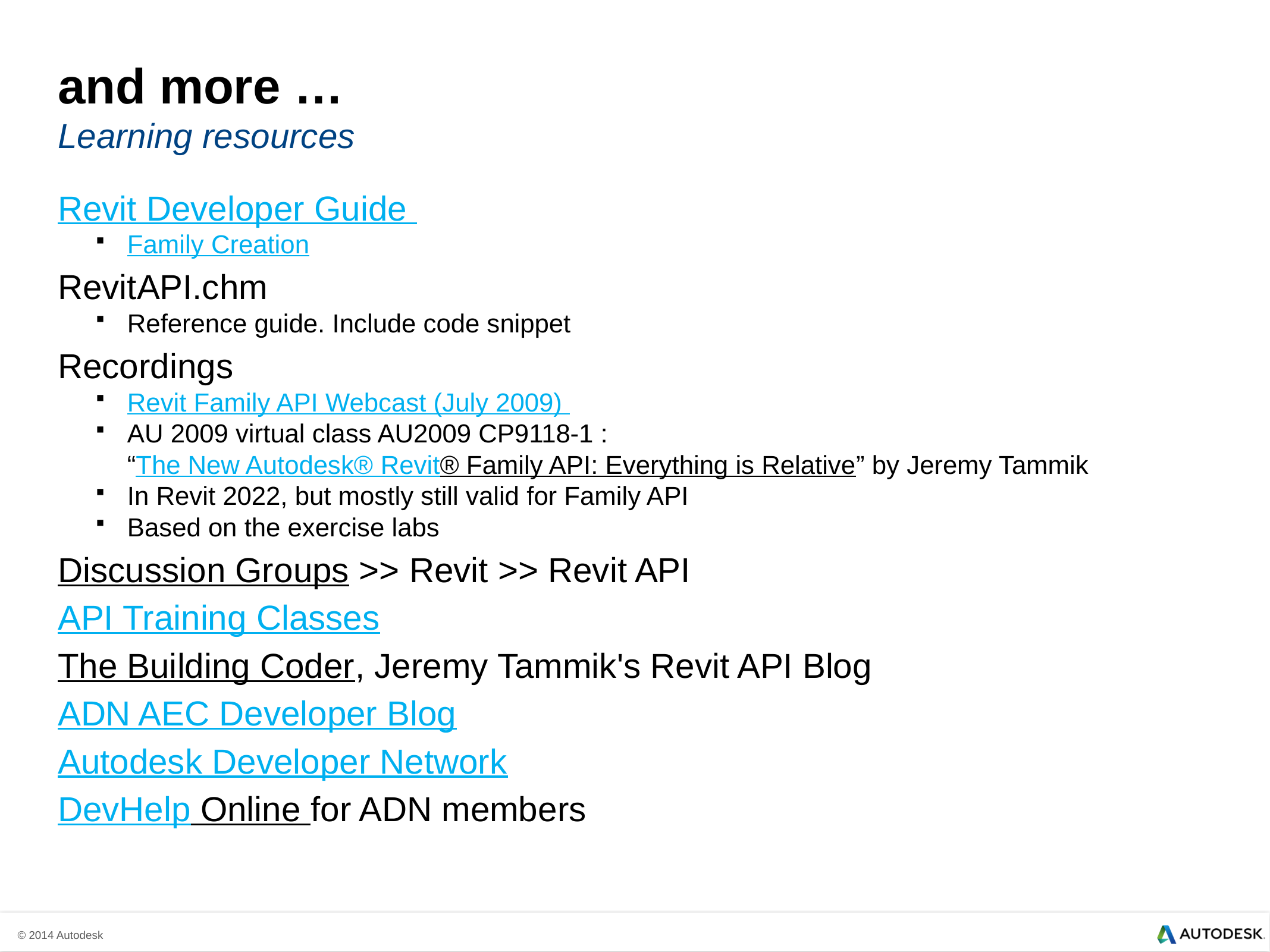

# and more … Learning resources
Revit Developer Guide
Family Creation
RevitAPI.chm
Reference guide. Include code snippet
Recordings
Revit Family API Webcast (July 2009)
AU 2009 virtual class AU2009 CP9118-1 :
“The New Autodesk® Revit® Family API: Everything is Relative” by Jeremy Tammik
In Revit 2022, but mostly still valid for Family API
Based on the exercise labs
Discussion Groups >> Revit >> Revit API
API Training Classes
The Building Coder, Jeremy Tammik's Revit API Blog
ADN AEC Developer Blog
Autodesk Developer Network
DevHelp Online for ADN members